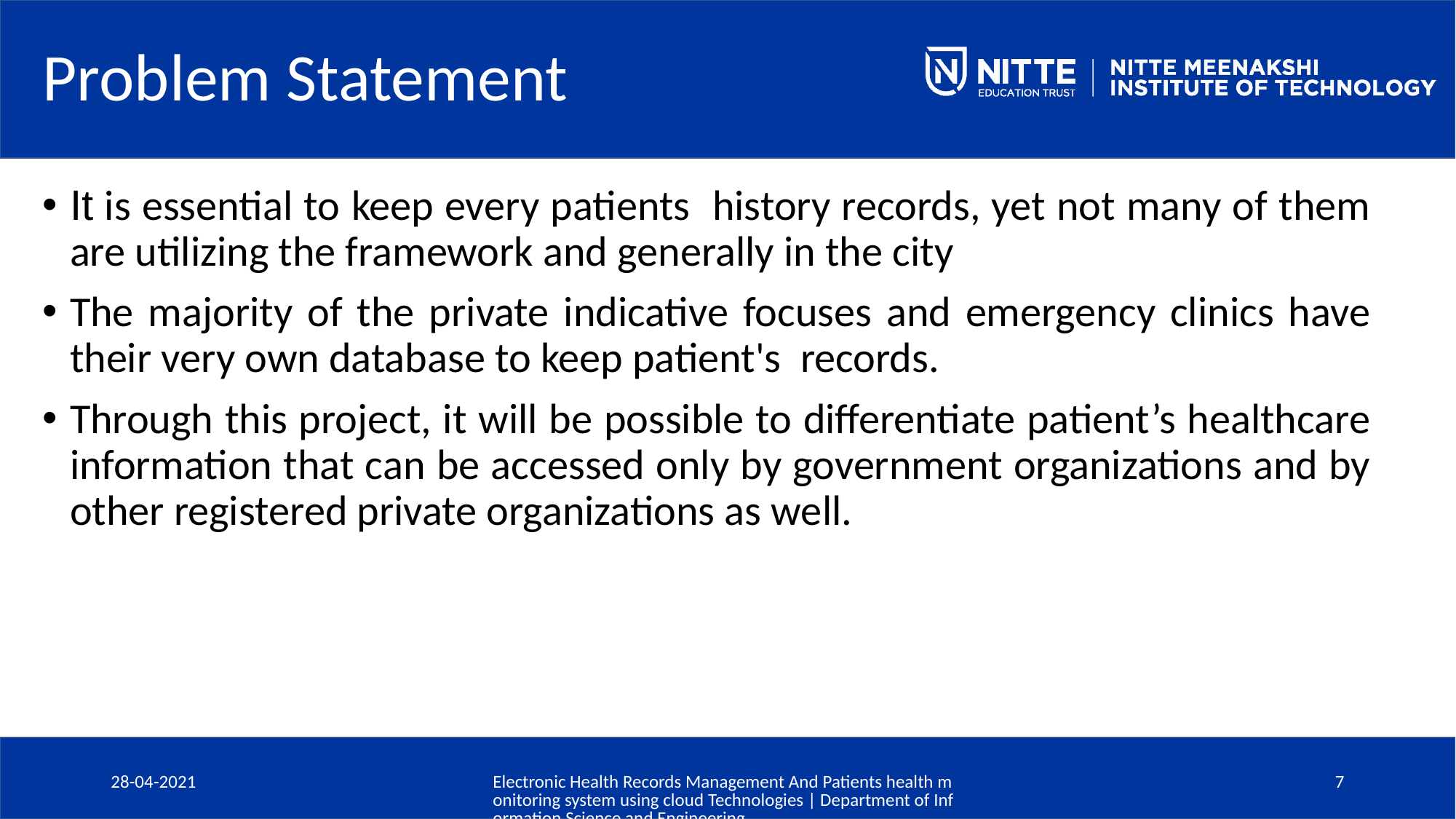

# Problem Statement
It is essential to keep every patients  history records, yet not many of them are utilizing the framework and generally in the city
The majority of the private indicative focuses and emergency clinics have their very own database to keep patient's  records.
Through this project, it will be possible to differentiate patient’s healthcare information that can be accessed only by government organizations and by other registered private organizations as well.

28-04-2021
Electronic Health Records Management And Patients health monitoring system using cloud Technologies | Department of Information Science and Engineering
7